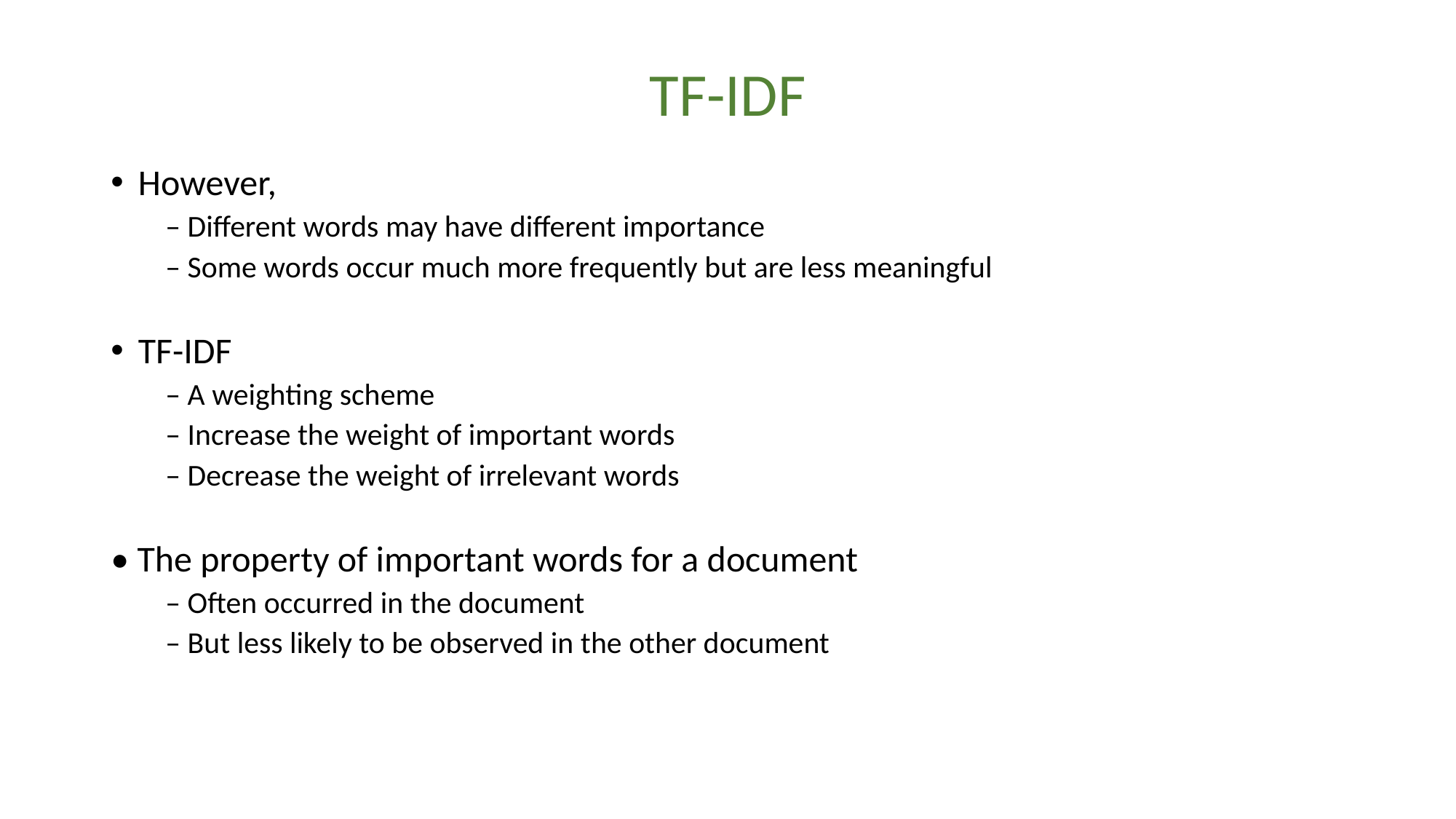

# TF-IDF
However,
– Different words may have different importance
– Some words occur much more frequently but are less meaningful
TF-IDF
– A weighting scheme
– Increase the weight of important words
– Decrease the weight of irrelevant words
• The property of important words for a document
– Often occurred in the document
– But less likely to be observed in the other document